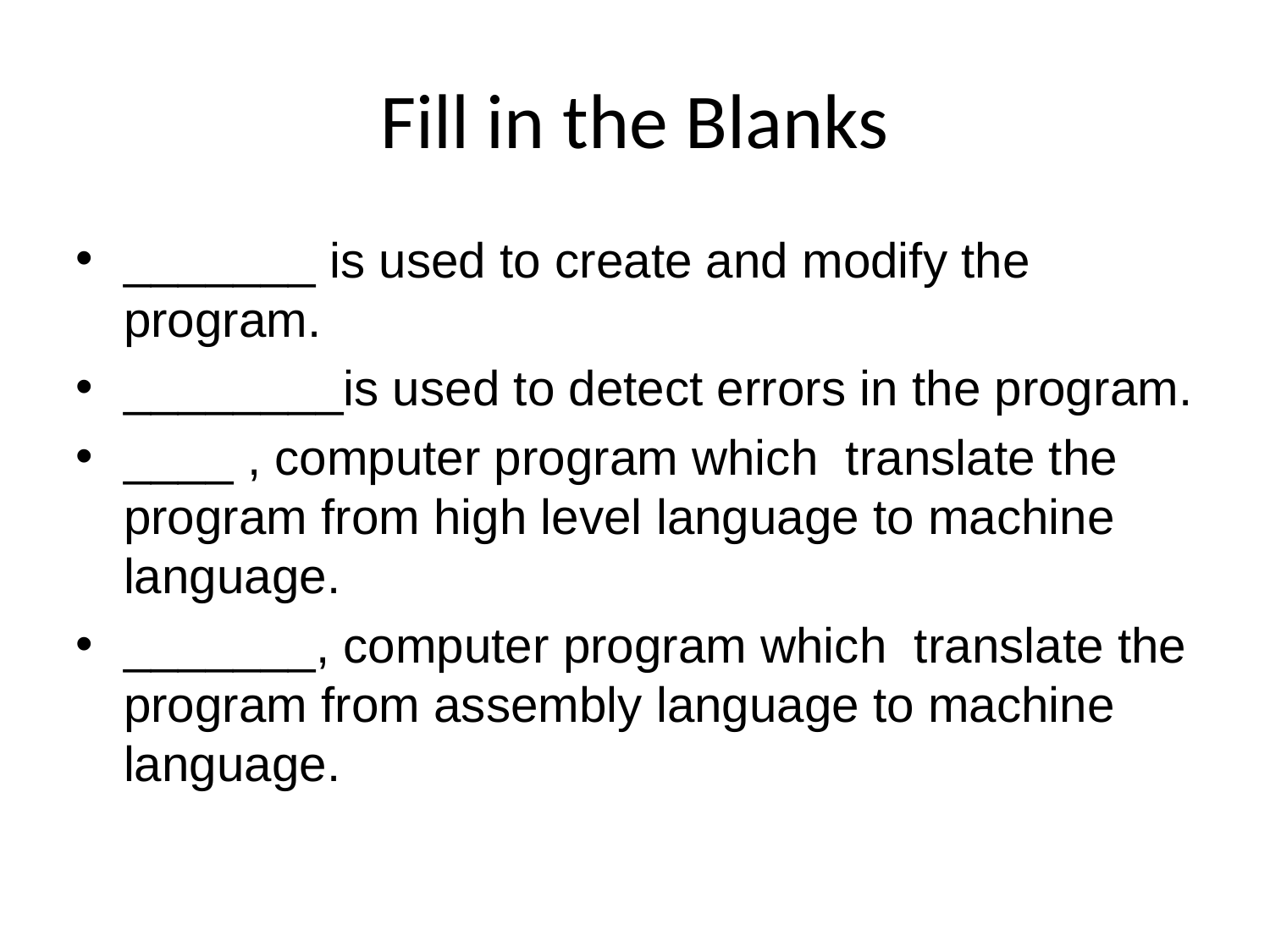

Fill in the Blanks
_______ is used to create and modify the program.
________is used to detect errors in the program.
____ , computer program which  translate the program from high level language to machine language.
_______, computer program which  translate the program from assembly language to machine language.